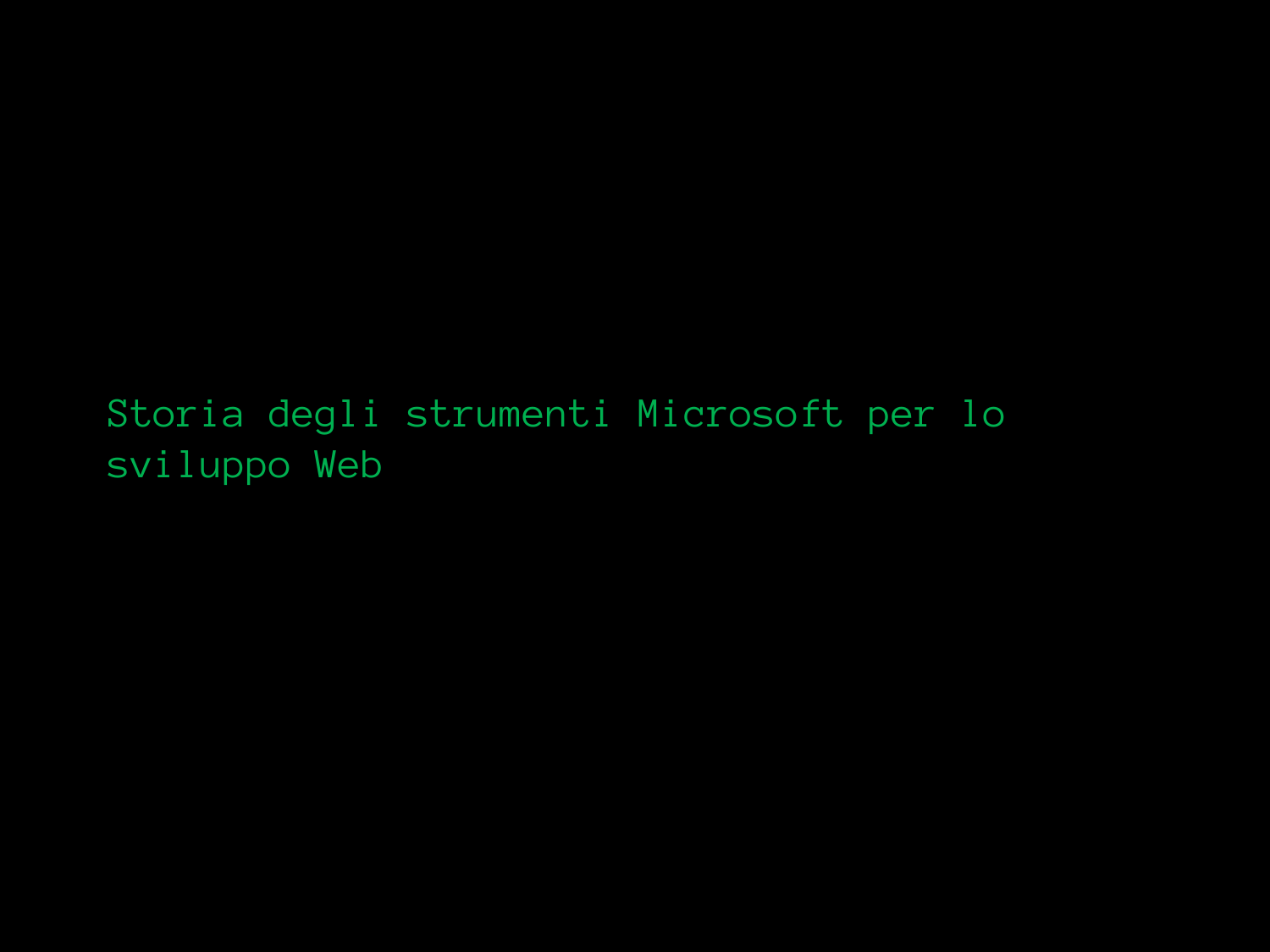

# Storia degli strumenti Microsoft per lo sviluppo Web